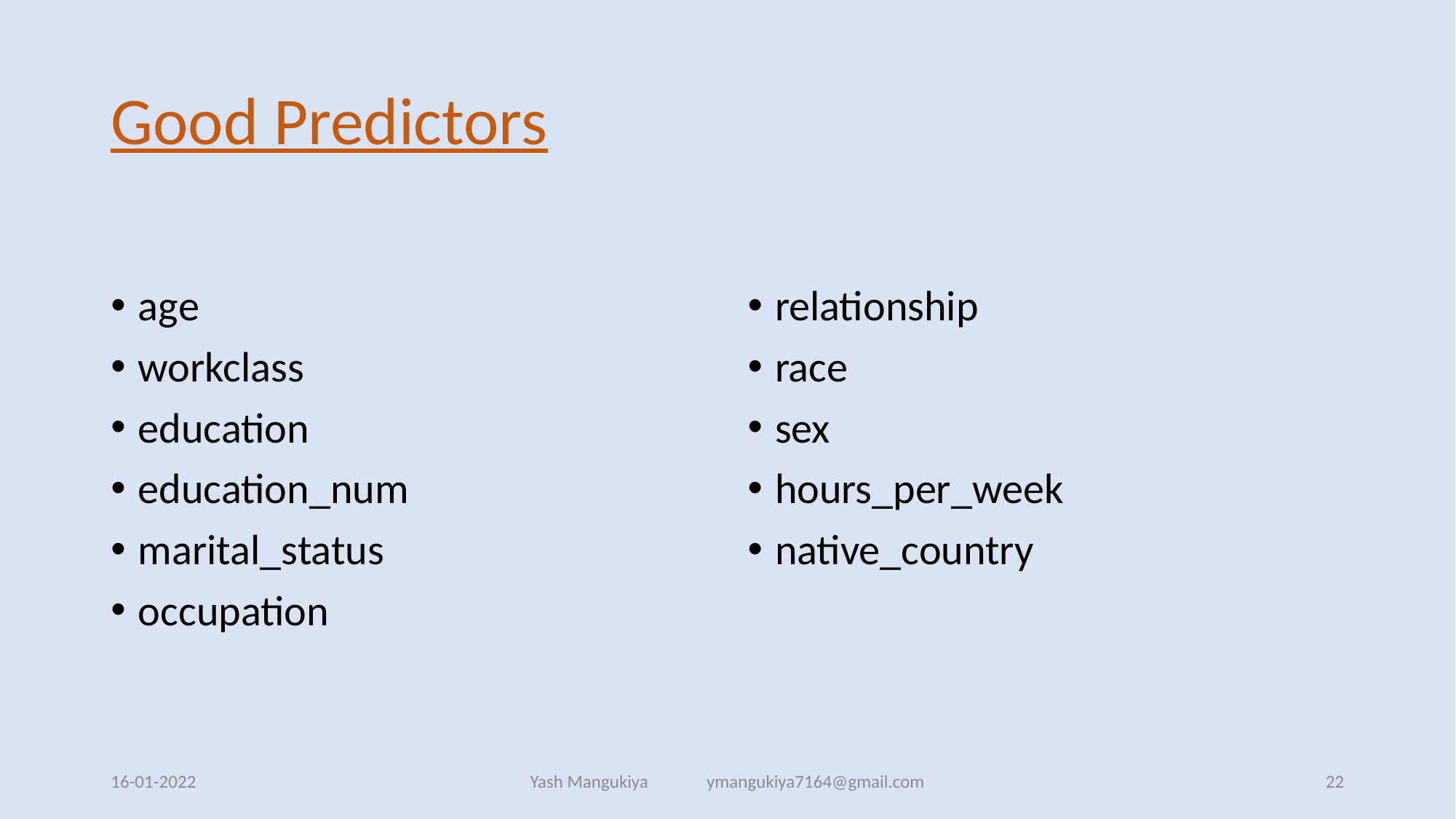

# Good Predictors
age
workclass
education
education_num
marital_status
occupation
relationship
race
sex
hours_per_week
native_country
16-01-2022
Yash Mangukiya              ymangukiya7164@gmail.com
22